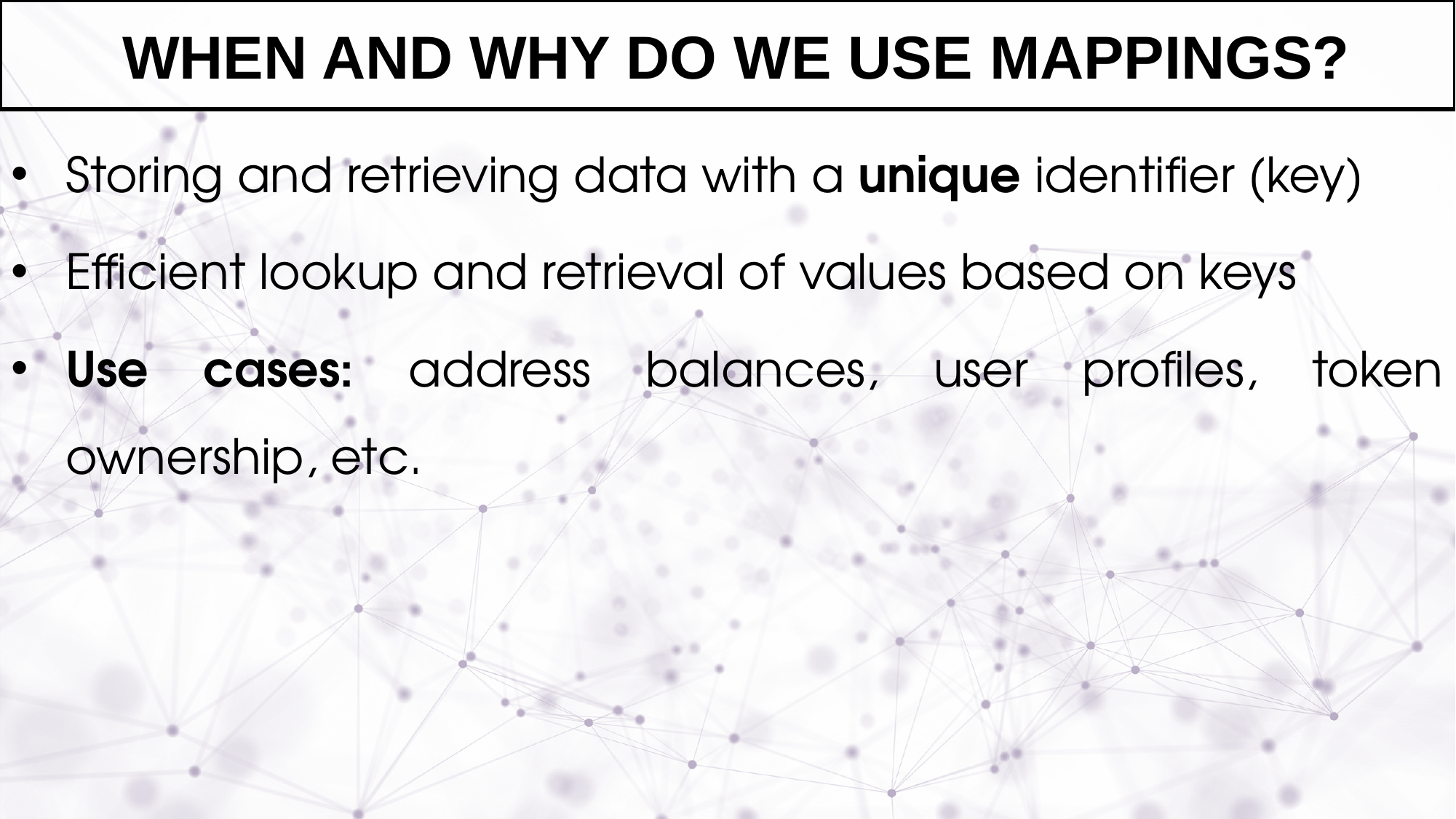

# WHEN AND WHY DO WE USE MAPPINGS?
Storing and retrieving data with a unique identifier (key)
Efficient lookup and retrieval of values based on keys
Use cases: address balances, user profiles, token ownership, etc.